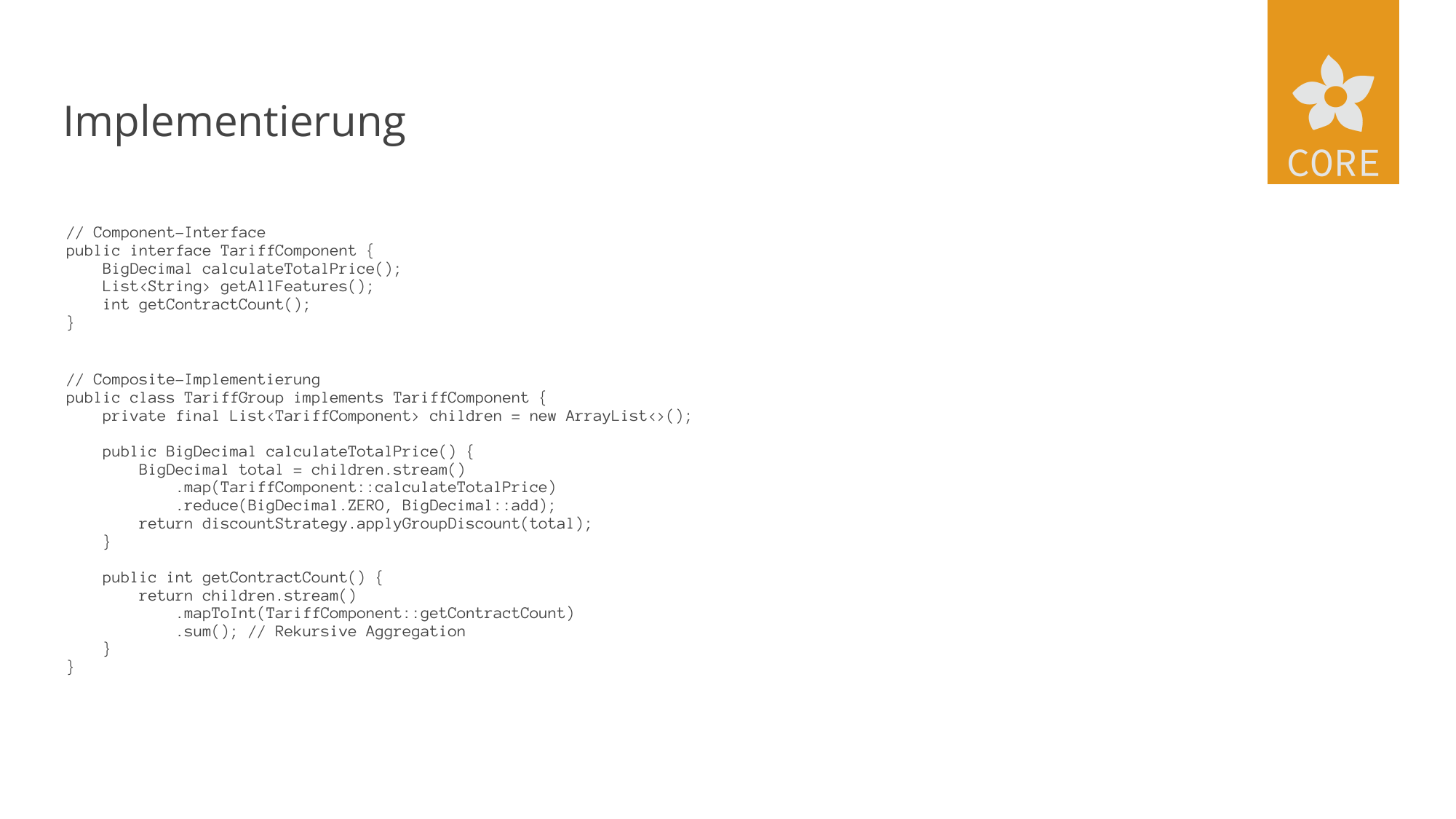

# Implementierung
// Component-Interface
public interface TariffComponent {
    BigDecimal calculateTotalPrice();
    List<String> getAllFeatures();
    int getContractCount();
}
// Composite-Implementierung
public class TariffGroup implements TariffComponent {
    private final List<TariffComponent> children = new ArrayList<>();
    public BigDecimal calculateTotalPrice() {
        BigDecimal total = children.stream()
            .map(TariffComponent::calculateTotalPrice)
            .reduce(BigDecimal.ZERO, BigDecimal::add);
        return discountStrategy.applyGroupDiscount(total);
    }
    public int getContractCount() {
        return children.stream()
            .mapToInt(TariffComponent::getContractCount)
            .sum(); // Rekursive Aggregation
    }
}